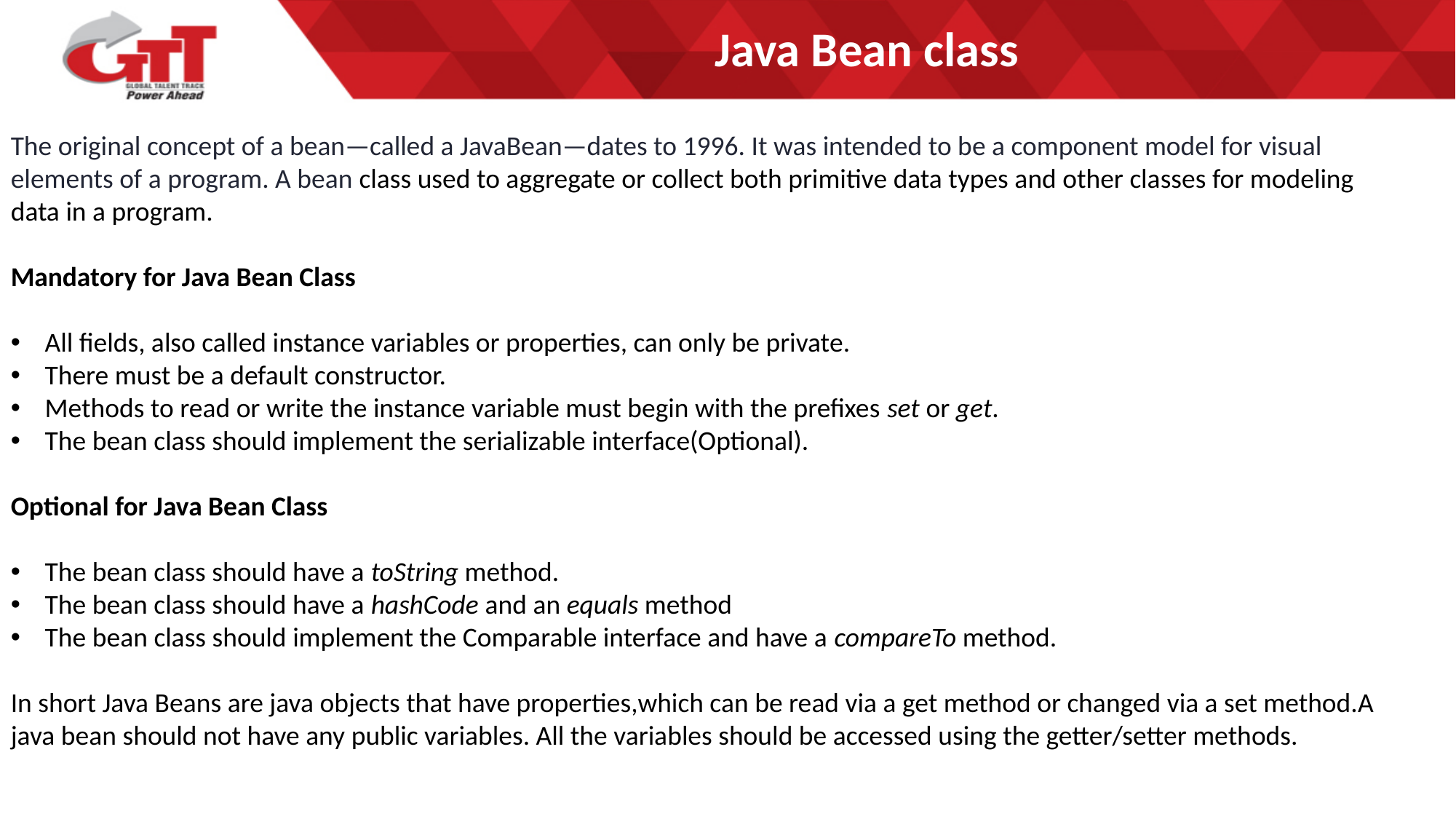

# Java Bean class
The original concept of a bean—called a JavaBean—dates to 1996. It was intended to be a component model for visual elements of a program. A bean class used to aggregate or collect both primitive data types and other classes for modeling data in a program.

Mandatory for Java Bean Class

All fields, also called instance variables or properties, can only be private.
There must be a default constructor.
Methods to read or write the instance variable must begin with the prefixes set or get.
The bean class should implement the serializable interface(Optional).

Optional for Java Bean Class

The bean class should have a toString method.
The bean class should have a hashCode and an equals method
The bean class should implement the Comparable interface and have a compareTo method.

In short Java Beans are java objects that have properties,which can be read via a get method or changed via a set method.A java bean should not have any public variables. All the variables should be accessed using the getter/setter methods.